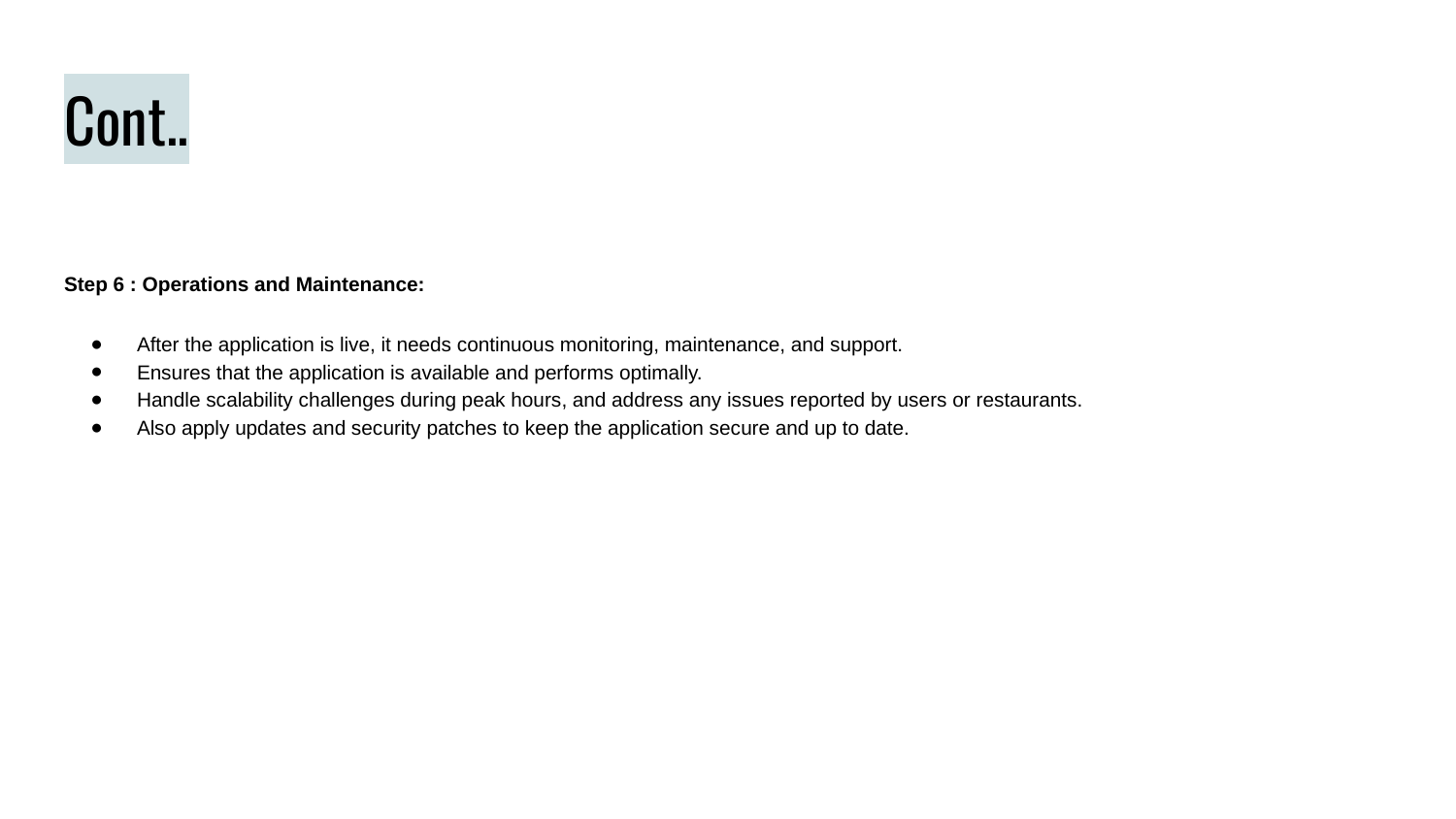

# Cont..

Step 6 : Operations and Maintenance:
After the application is live, it needs continuous monitoring, maintenance, and support.
Ensures that the application is available and performs optimally.
Handle scalability challenges during peak hours, and address any issues reported by users or restaurants.
Also apply updates and security patches to keep the application secure and up to date.